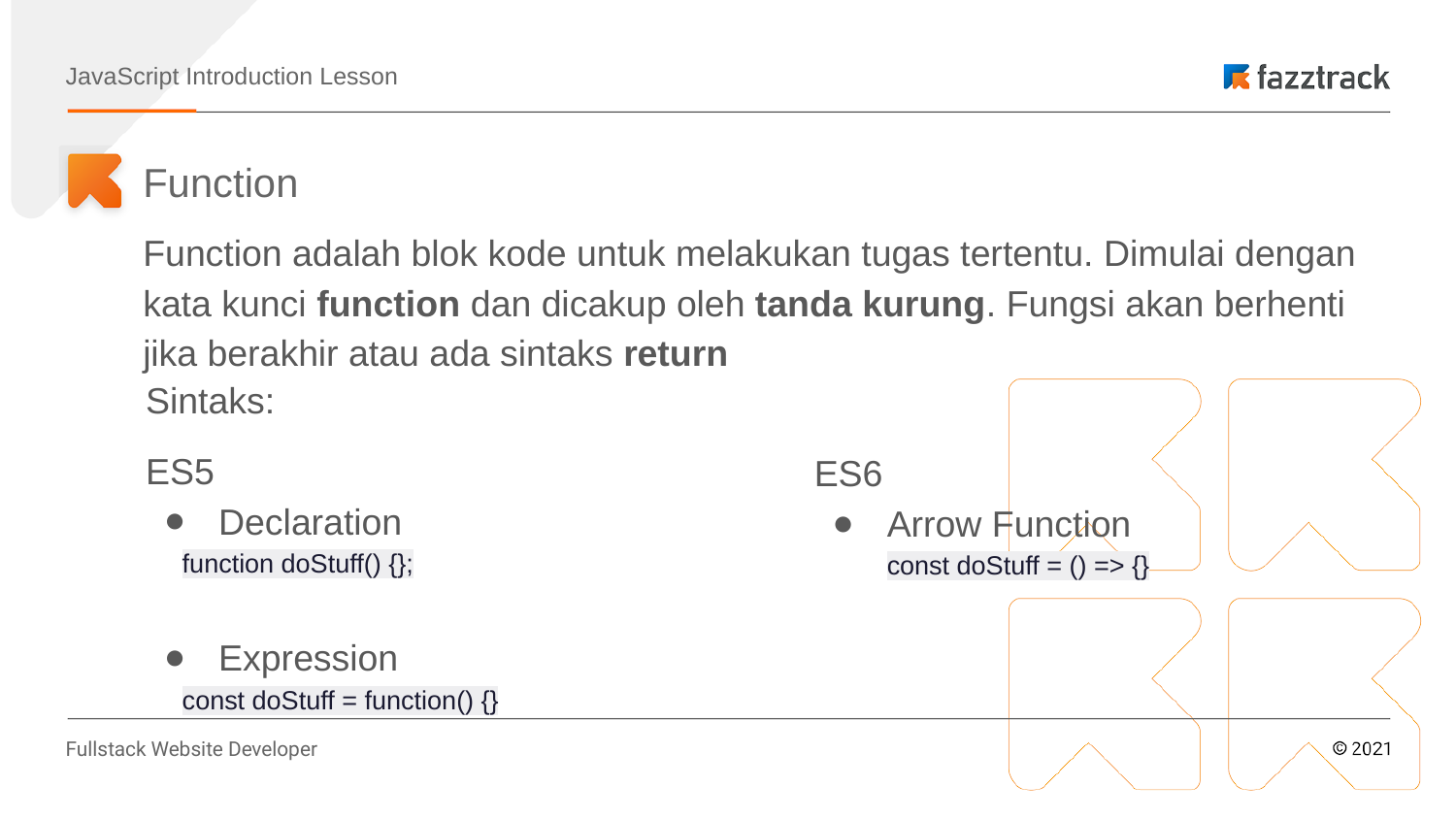

JavaScript Introduction Lesson
Function
Function adalah blok kode untuk melakukan tugas tertentu. Dimulai dengan kata kunci function dan dicakup oleh tanda kurung. Fungsi akan berhenti jika berakhir atau ada sintaks return
Sintaks:
ES5
Declaration
function doStuff() {};

Expression
const doStuff = function() {}
ES6
Arrow Function
const doStuff = () => {}

Fullstack Website Developer